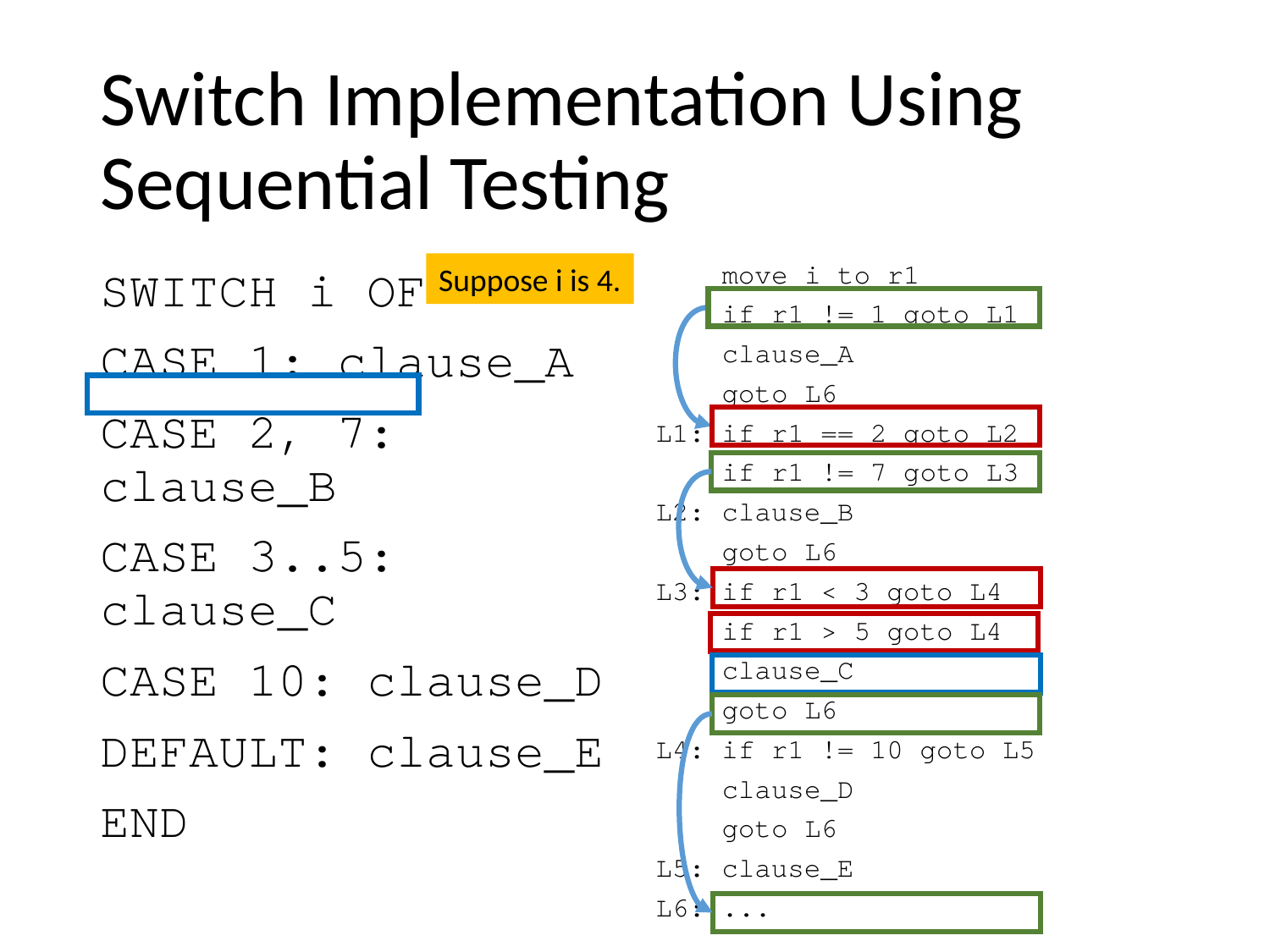

# Switch Implementation Using Sequential Testing
Suppose i is 4.
    move i to r1
    if r1 != 1 goto L1
    clause_A
    goto L6
L1: if r1 == 2 goto L2
    if r1 != 7 goto L3
L2: clause_B
    goto L6
L3: if r1 < 3 goto L4
    if r1 > 5 goto L4
    clause_C
    goto L6
L4: if r1 != 10 goto L5
    clause_D
    goto L6
L5: clause_E
L6: ...

SWITCH i OF
CASE 1: clause_A
CASE 2, 7: clause_B
CASE 3..5: clause_C
CASE 10: clause_D
DEFAULT: clause_E
END